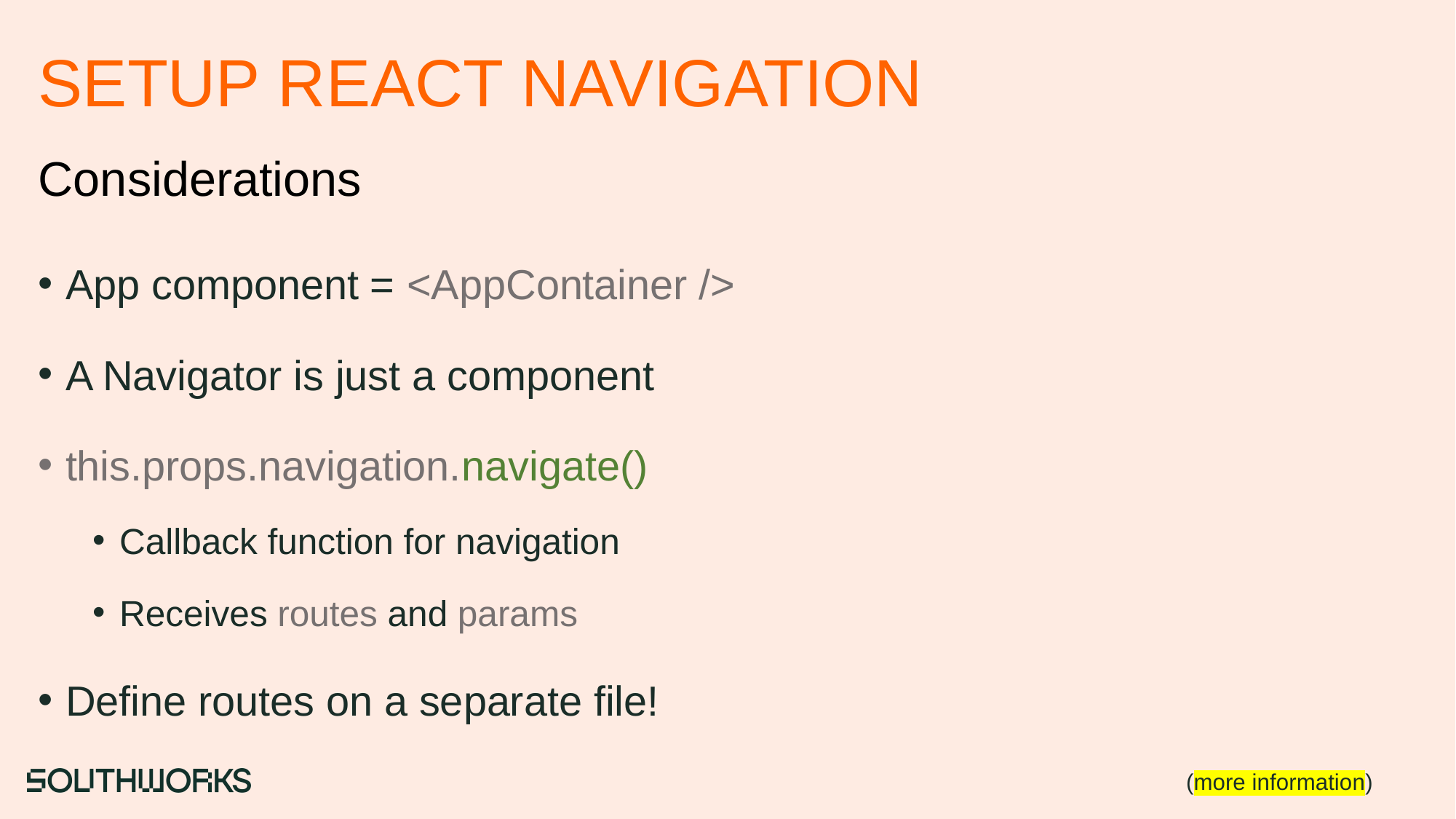

# SETUP REACT NAVIGATION
Considerations
App component = <AppContainer />
A Navigator is just a component
this.props.navigation.navigate()
Callback function for navigation
Receives routes and params
Define routes on a separate file!
(more information)